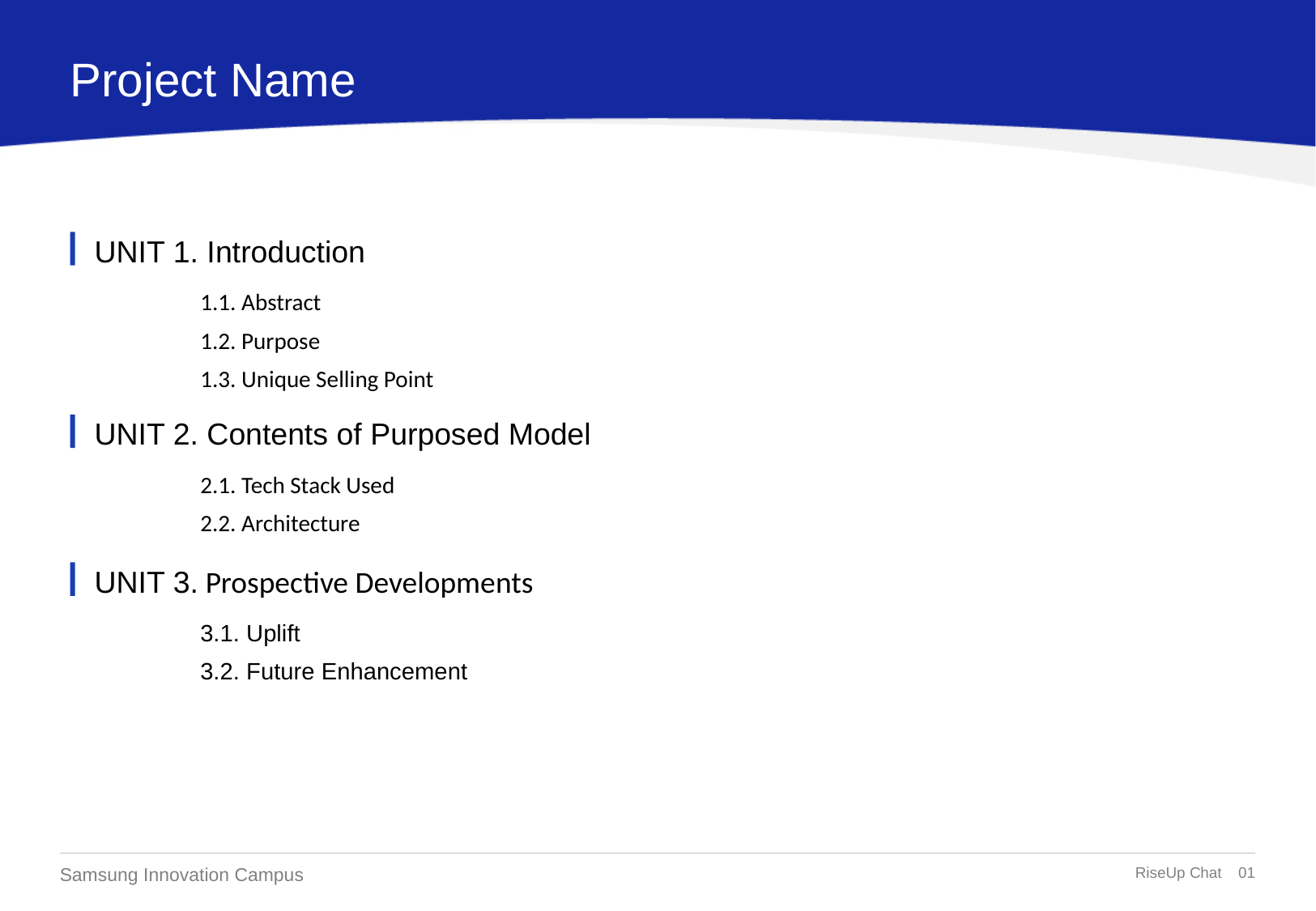

Project Name

UNIT 1. Introduction
1.1. Abstract
1.2. Purpose
1.3. Unique Selling Point

UNIT 2. Contents of Purposed Model
2.1. Tech Stack Used
2.2. Architecture

UNIT 3. Prospective Developments
3.1. Uplift
3.2. Future Enhancement